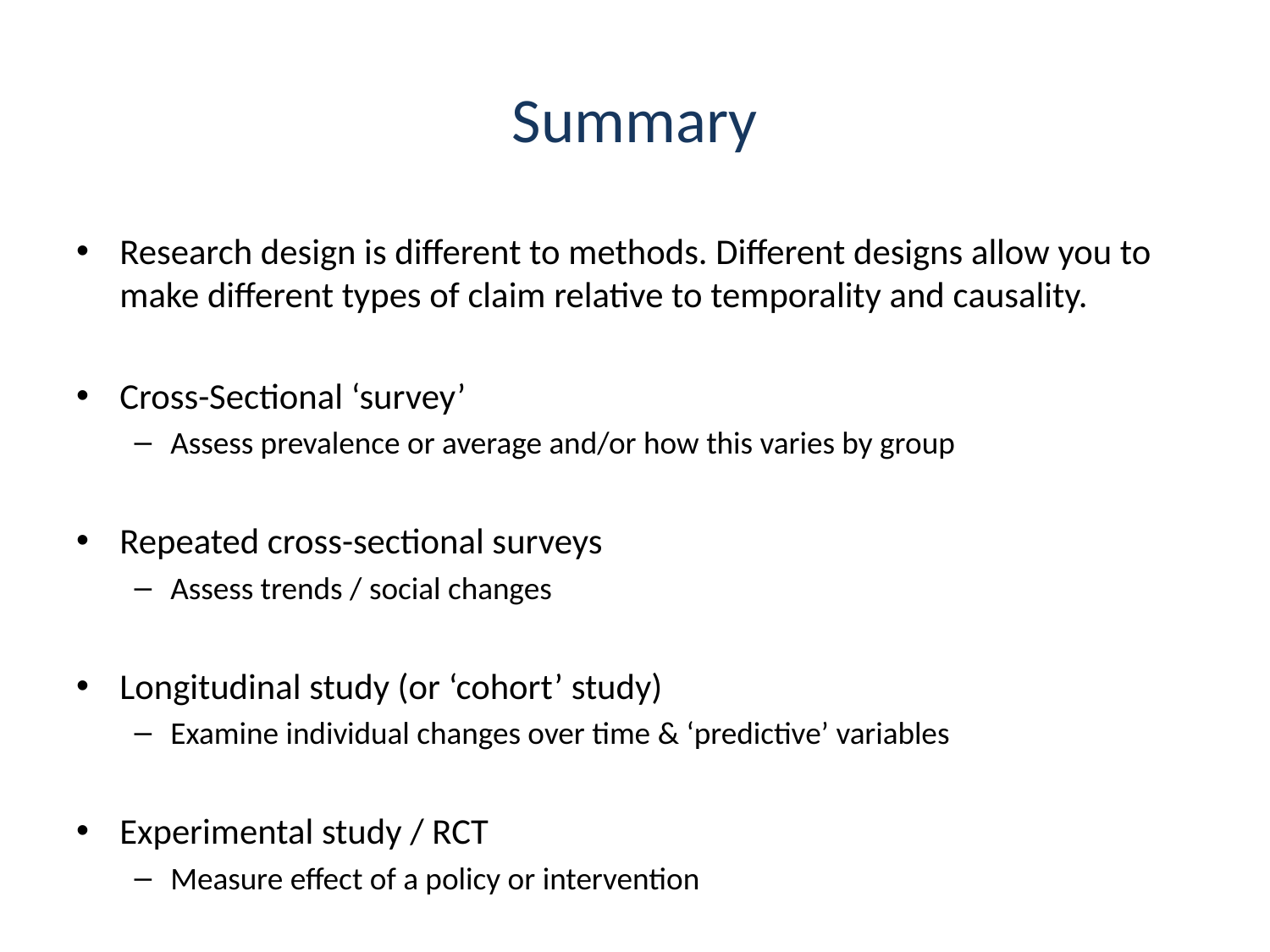

# Summary
Research design is different to methods. Different designs allow you to make different types of claim relative to temporality and causality.

Cross-Sectional ‘survey’
Assess prevalence or average and/or how this varies by group

Repeated cross-sectional surveys
Assess trends / social changes

Longitudinal study (or ‘cohort’ study)
Examine individual changes over time & ‘predictive’ variables

Experimental study / RCT
Measure effect of a policy or intervention